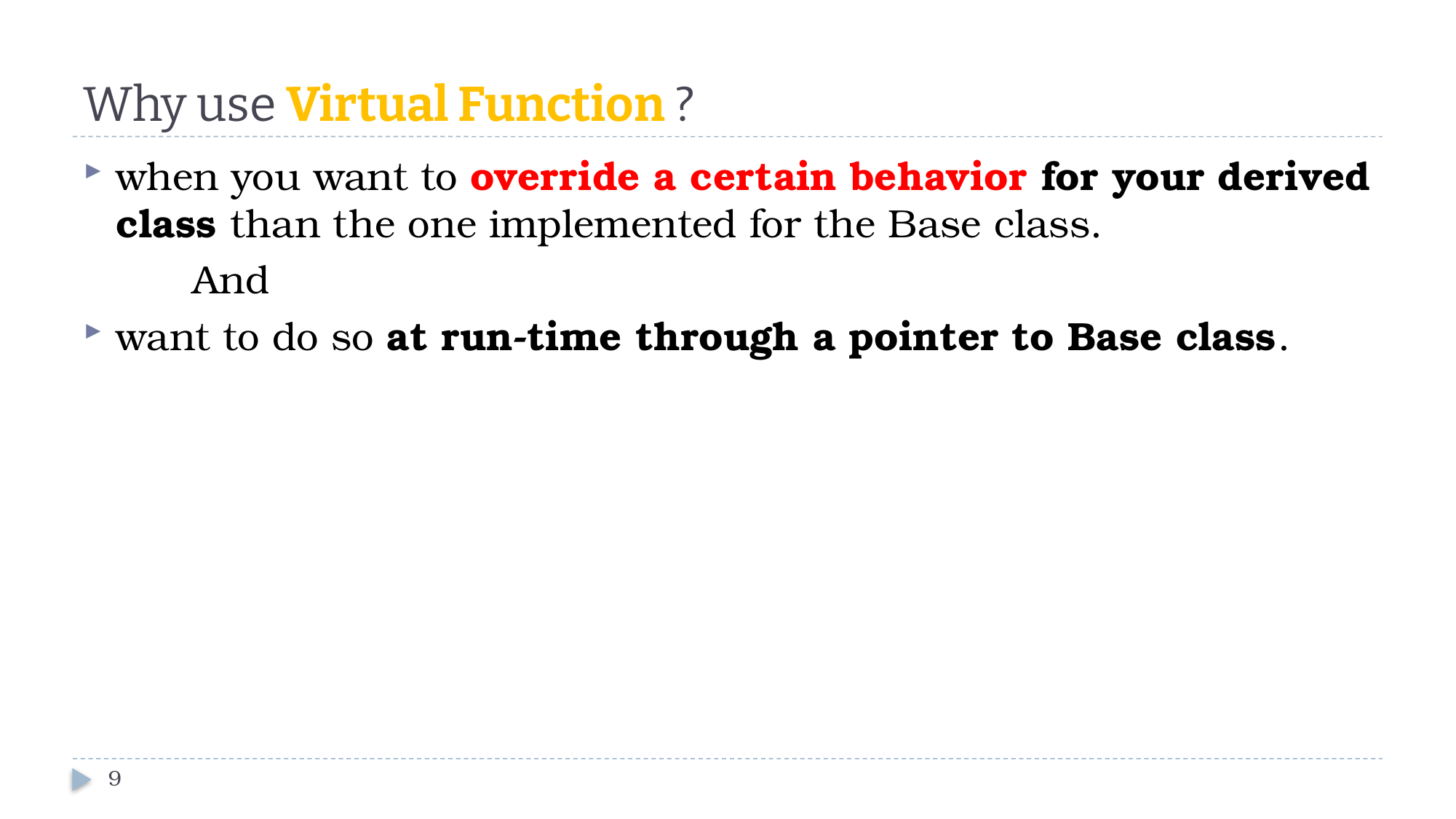

# Why use Virtual Function ?
when you want to override a certain behavior for your derived class than the one implemented for the Base class.
	And
want to do so at run-time through a pointer to Base class.
9